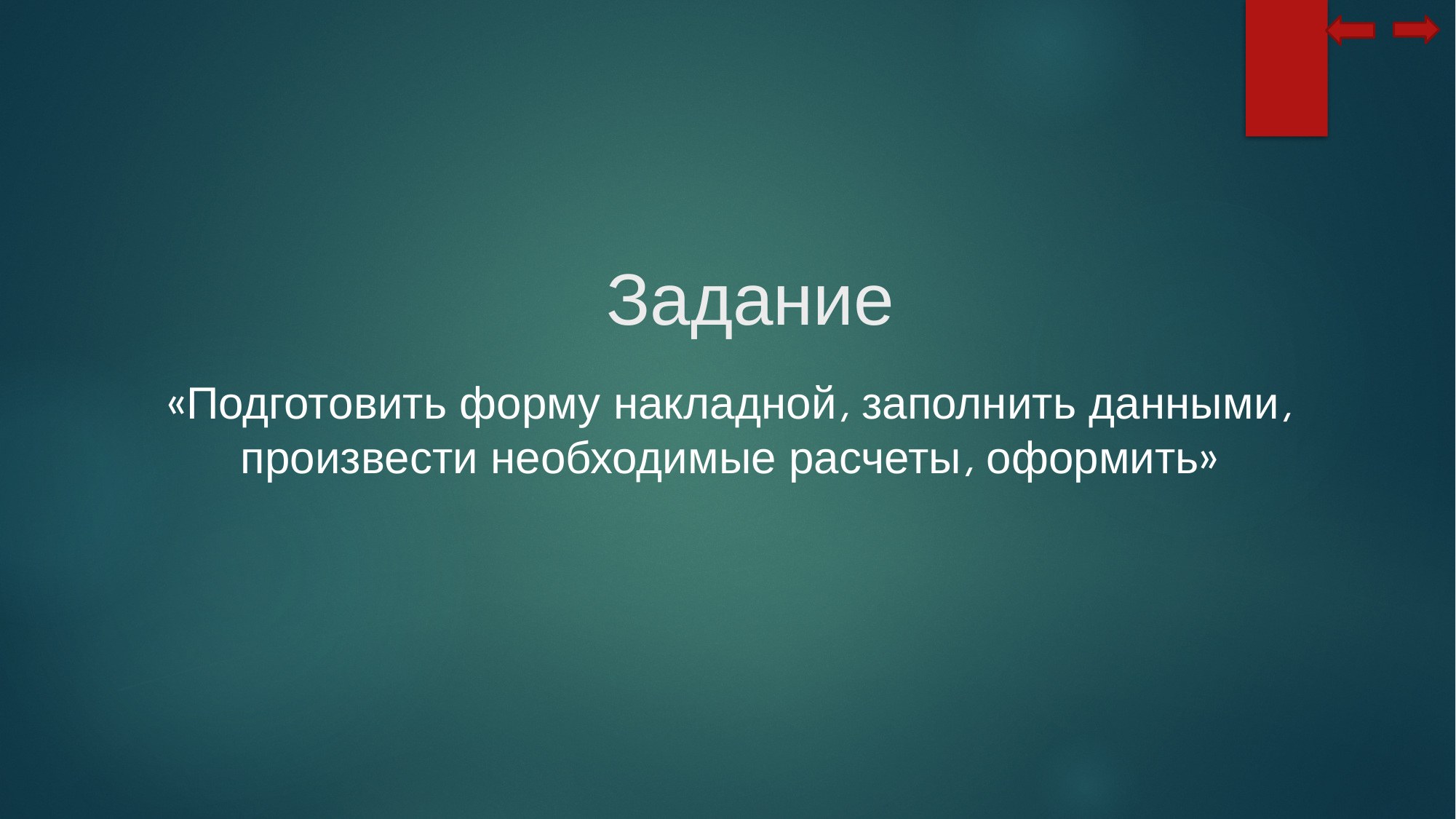

# Задание
«Подготовить форму накладной, заполнить данными, произвести необходимые расчеты, оформить»